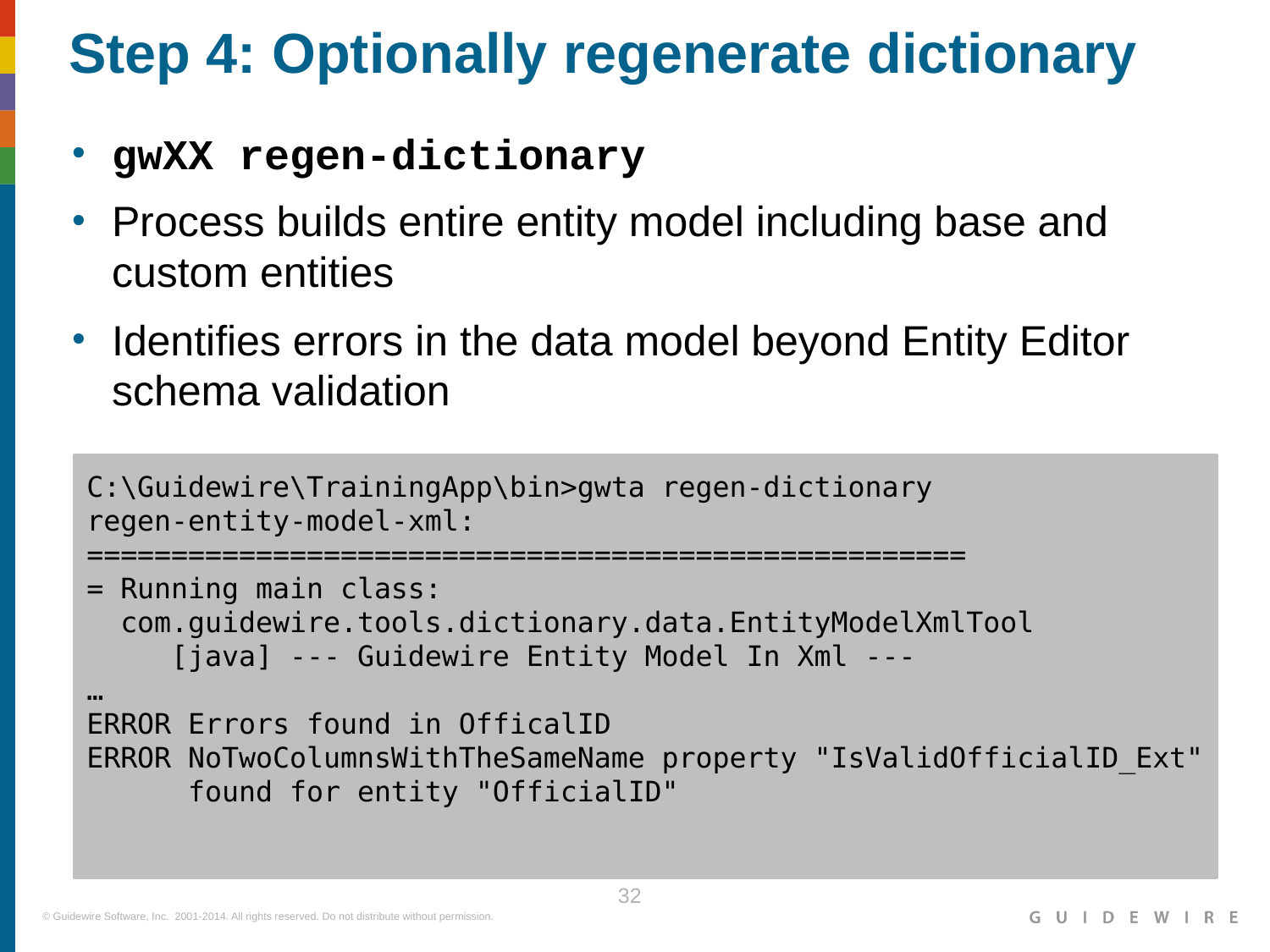

Step 4: Optionally regenerate dictionary
gwXX regen-dictionary
Process builds entire entity model including base and custom entities
Identifies errors in the data model beyond Entity Editor schema validation

C:\Guidewire\TrainingApp\bin>gwta regen-dictionary
regen-entity-model-xml:
====================================================
= Running main class:
  com.guidewire.tools.dictionary.data.EntityModelXmlTool
     [java] --- Guidewire Entity Model In Xml ---
…
ERROR Errors found in OfficalID
ERROR NoTwoColumnsWithTheSameName property "IsValidOfficialID_Ext"
      found for entity "OfficialID"